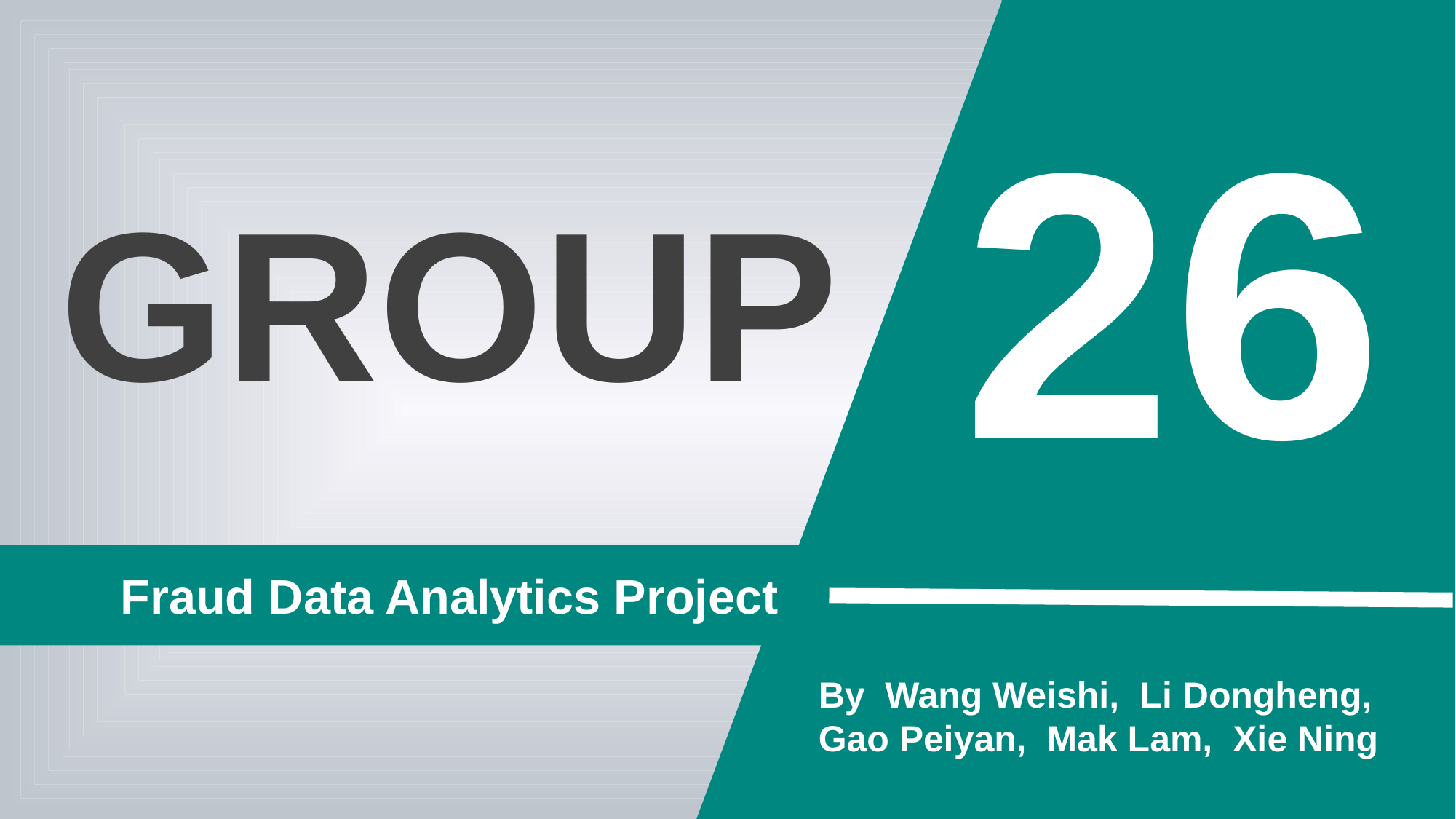

26
GROUP
Fraud Data Analytics Project

By  Wang Weishi,  Li Dongheng,
Gao Peiyan,  Mak Lam,  Xie Ning